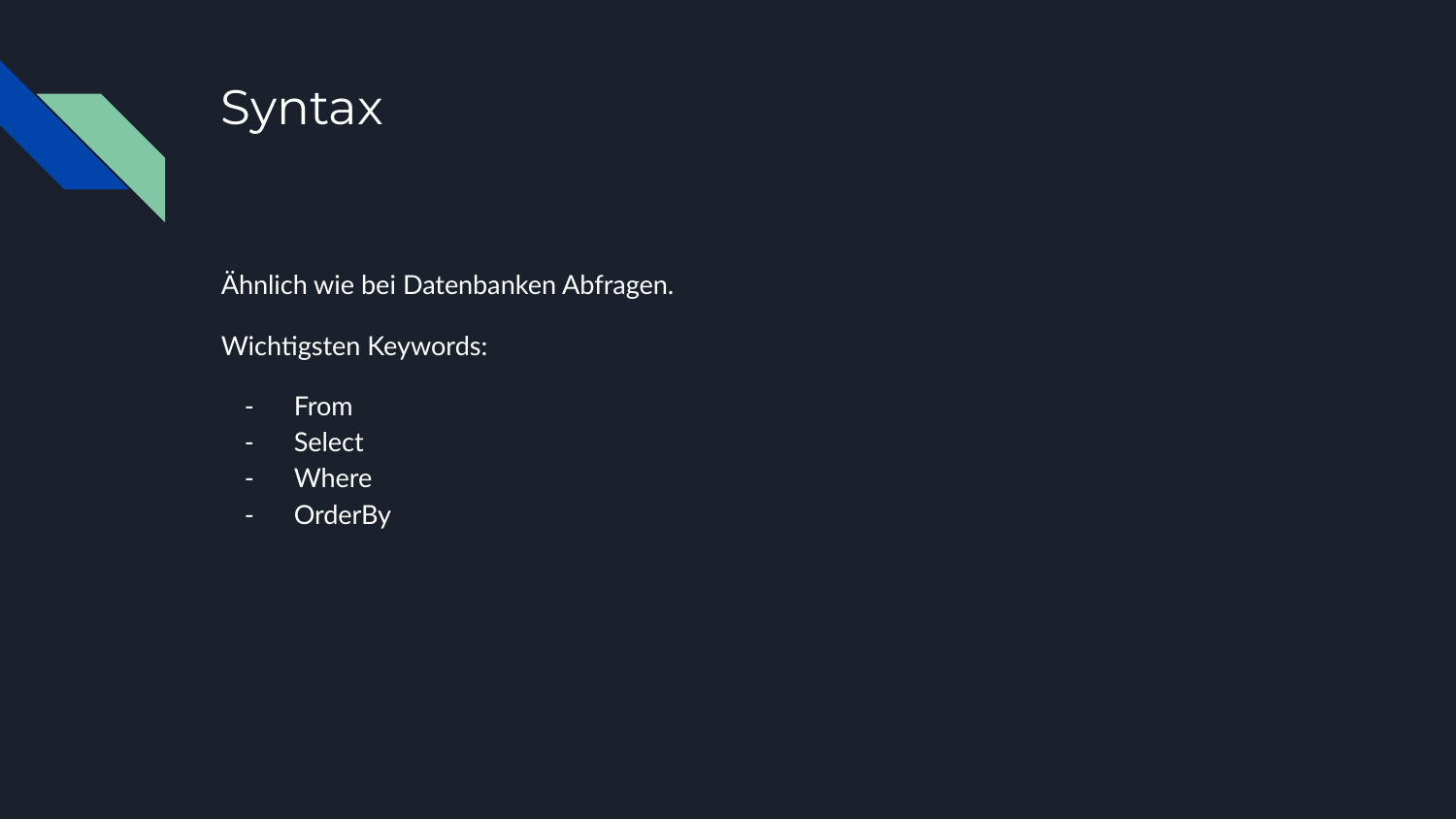

# Syntax
Ähnlich wie bei Datenbanken Abfragen.
Wichtigsten Keywords:
From
Select
Where
OrderBy